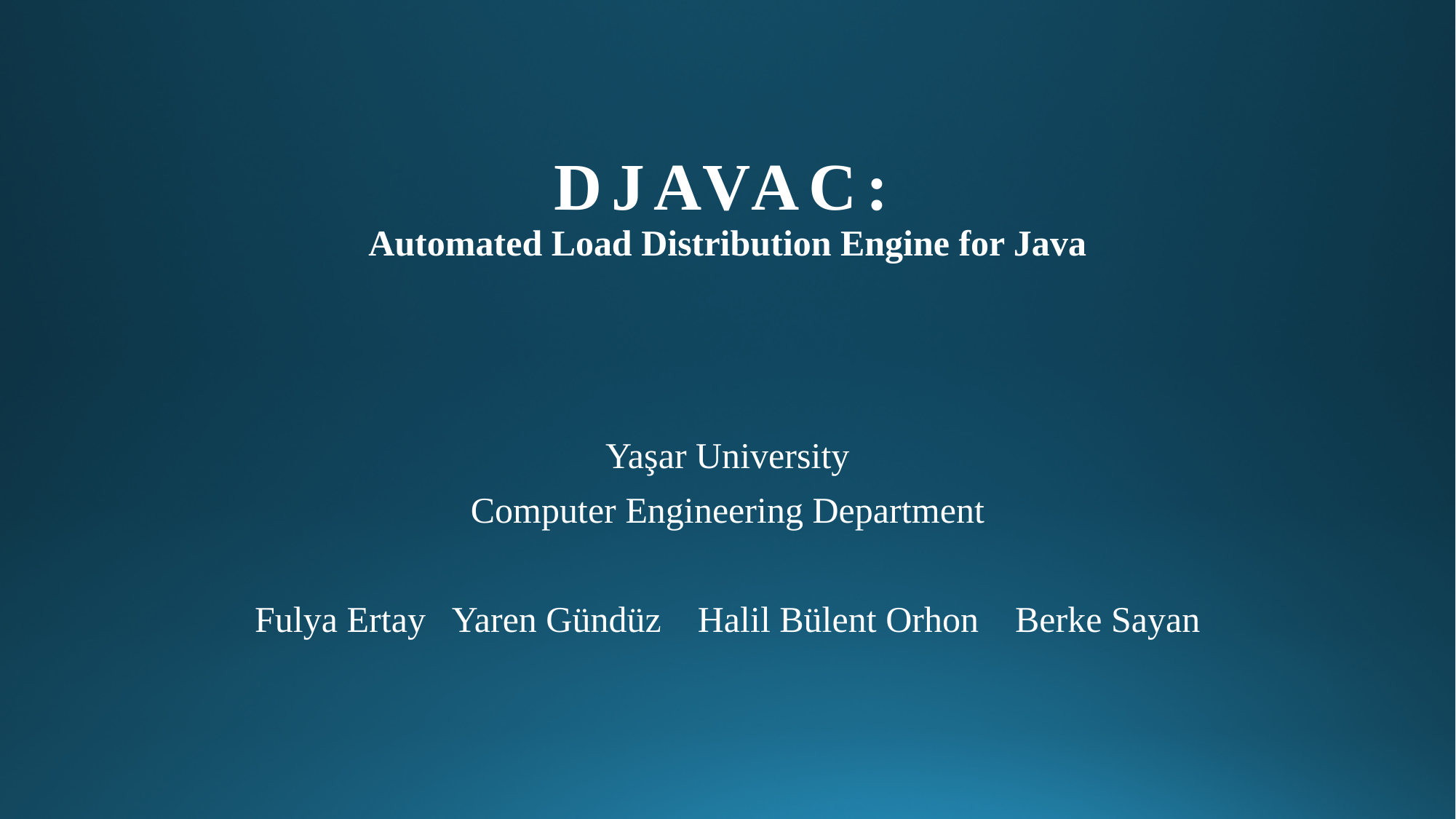

# DJAVAC: Automated Load Distribution Engine for Java
Yaşar University
Computer Engineering Department

Fulya Ertay   Yaren Gündüz    Halil Bülent Orhon    Berke Sayan